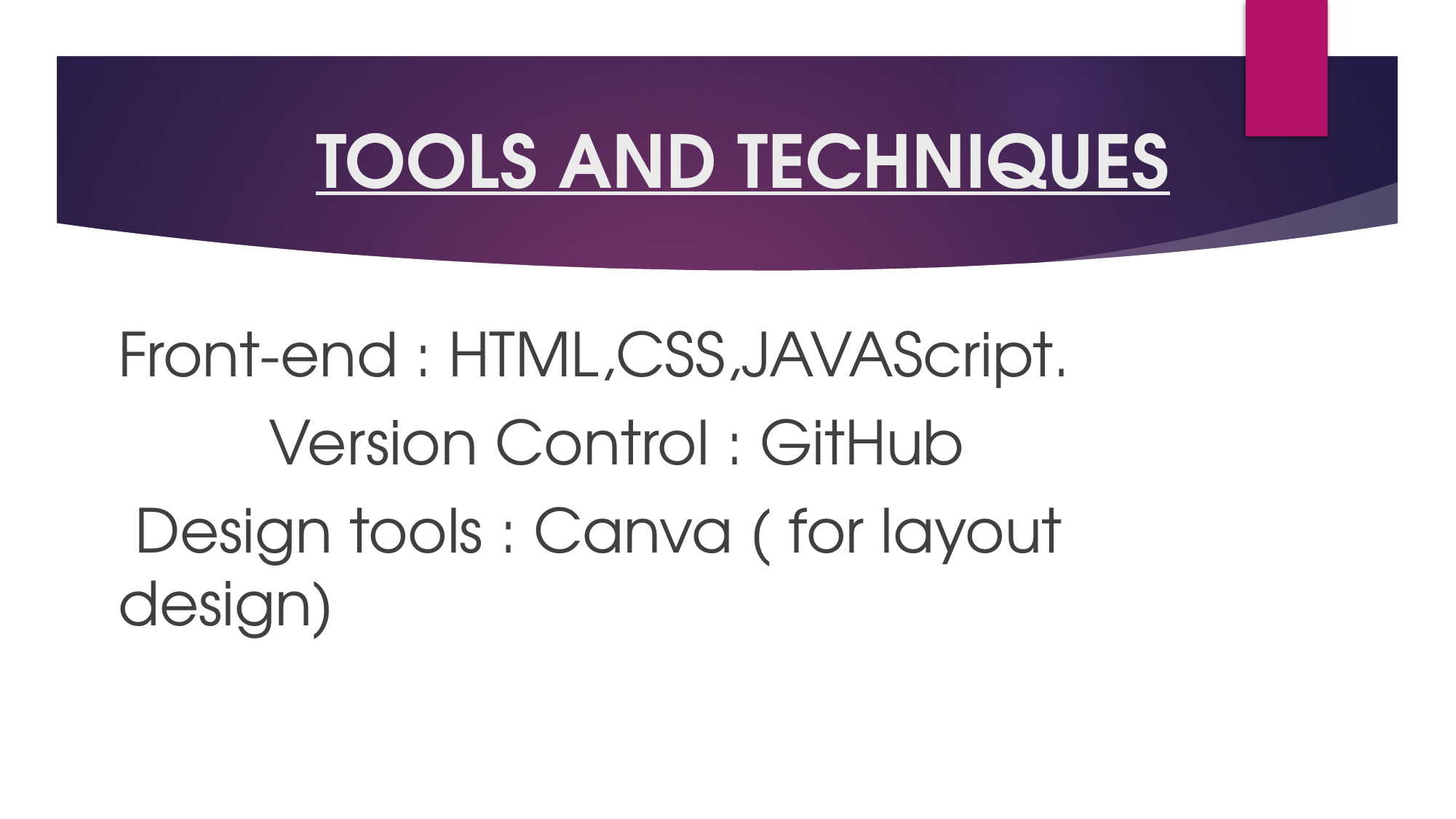

# TOOLS AND TECHNIQUES
Front-end : HTML,CSS,JAVAScript.
         Version Control : GitHub
 Design tools : Canva ( for layout design)